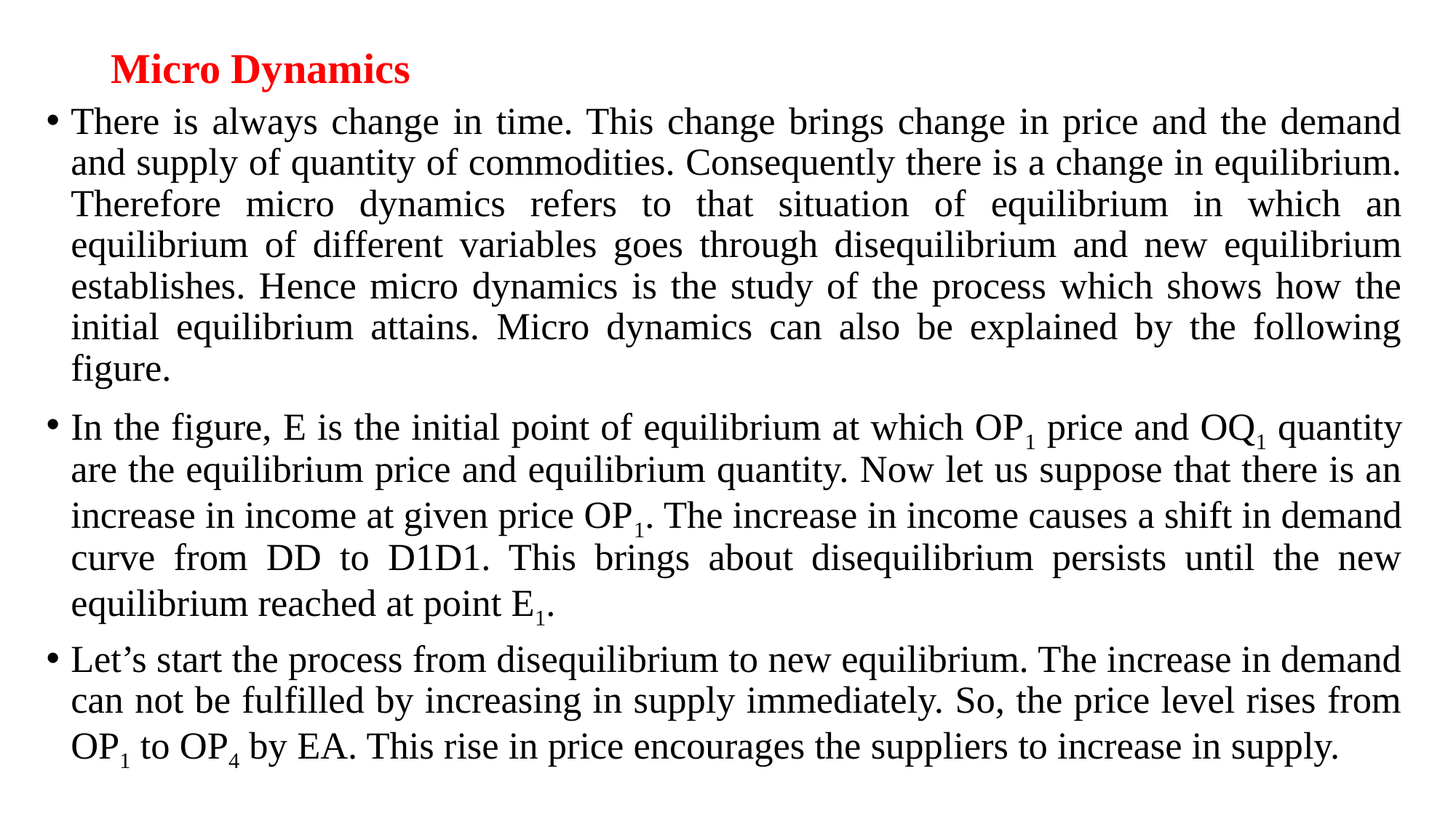

# Micro Dynamics
There is always change in time. This change brings change in price and the demand and supply of quantity of commodities. Consequently there is a change in equilibrium. Therefore micro dynamics refers to that situation of equilibrium in which an equilibrium of different variables goes through disequilibrium and new equilibrium establishes. Hence micro dynamics is the study of the process which shows how the initial equilibrium attains. Micro dynamics can also be explained by the following figure.
In the figure, E is the initial point of equilibrium at which OP1 price and OQ1 quantity are the equilibrium price and equilibrium quantity. Now let us suppose that there is an increase in income at given price OP1. The increase in income causes a shift in demand curve from DD to D1D1. This brings about disequilibrium persists until the new equilibrium reached at point E1.
Let’s start the process from disequilibrium to new equilibrium. The increase in demand can not be fulfilled by increasing in supply immediately. So, the price level rises from OP1 to OP4 by EA. This rise in price encourages the suppliers to increase in supply.